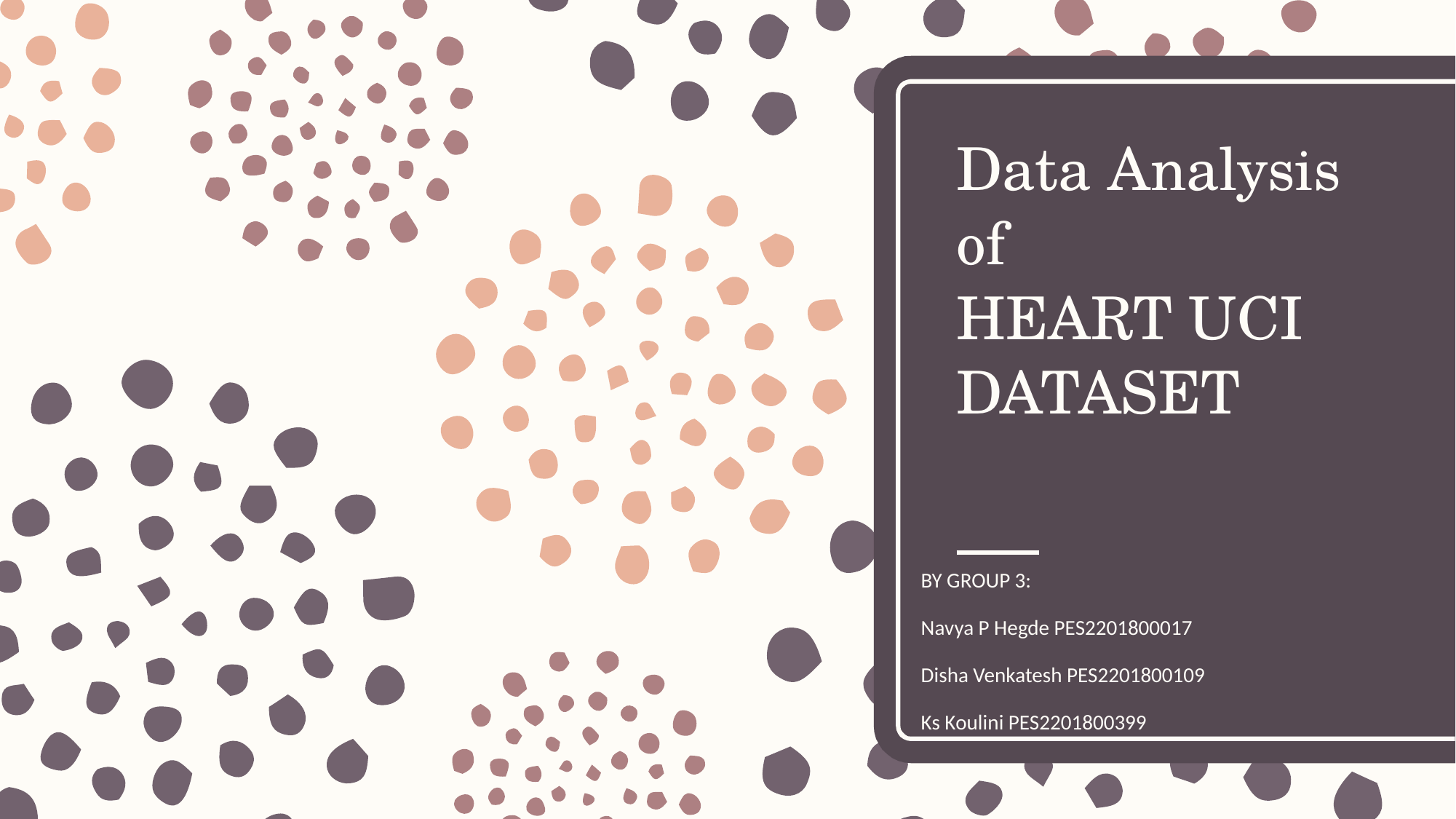

# Data Analysis of HEART UCI DATASET
BY GROUP 3:
Navya P Hegde PES2201800017
Disha Venkatesh PES2201800109
Ks Koulini PES2201800399